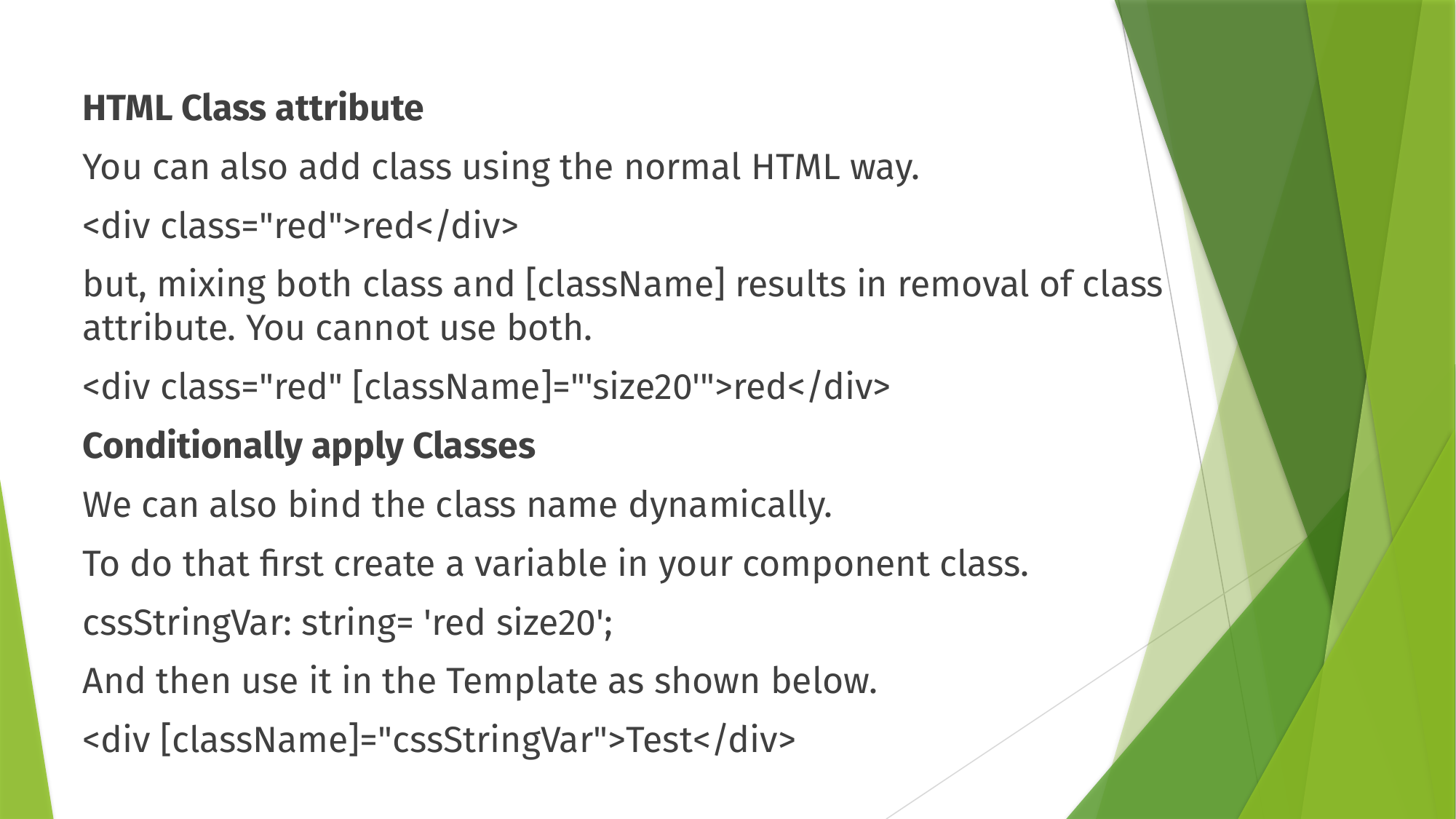

HTML Class attribute
You can also add class using the normal HTML way.
<div class="red">red</div>
but, mixing both class and [className] results in removal of class attribute. You cannot use both.
<div class="red" [className]="'size20'">red</div>
Conditionally apply Classes
We can also bind the class name dynamically.
To do that first create a variable in your component class.
cssStringVar: string= 'red size20';
And then use it in the Template as shown below.
<div [className]="cssStringVar">Test</div>